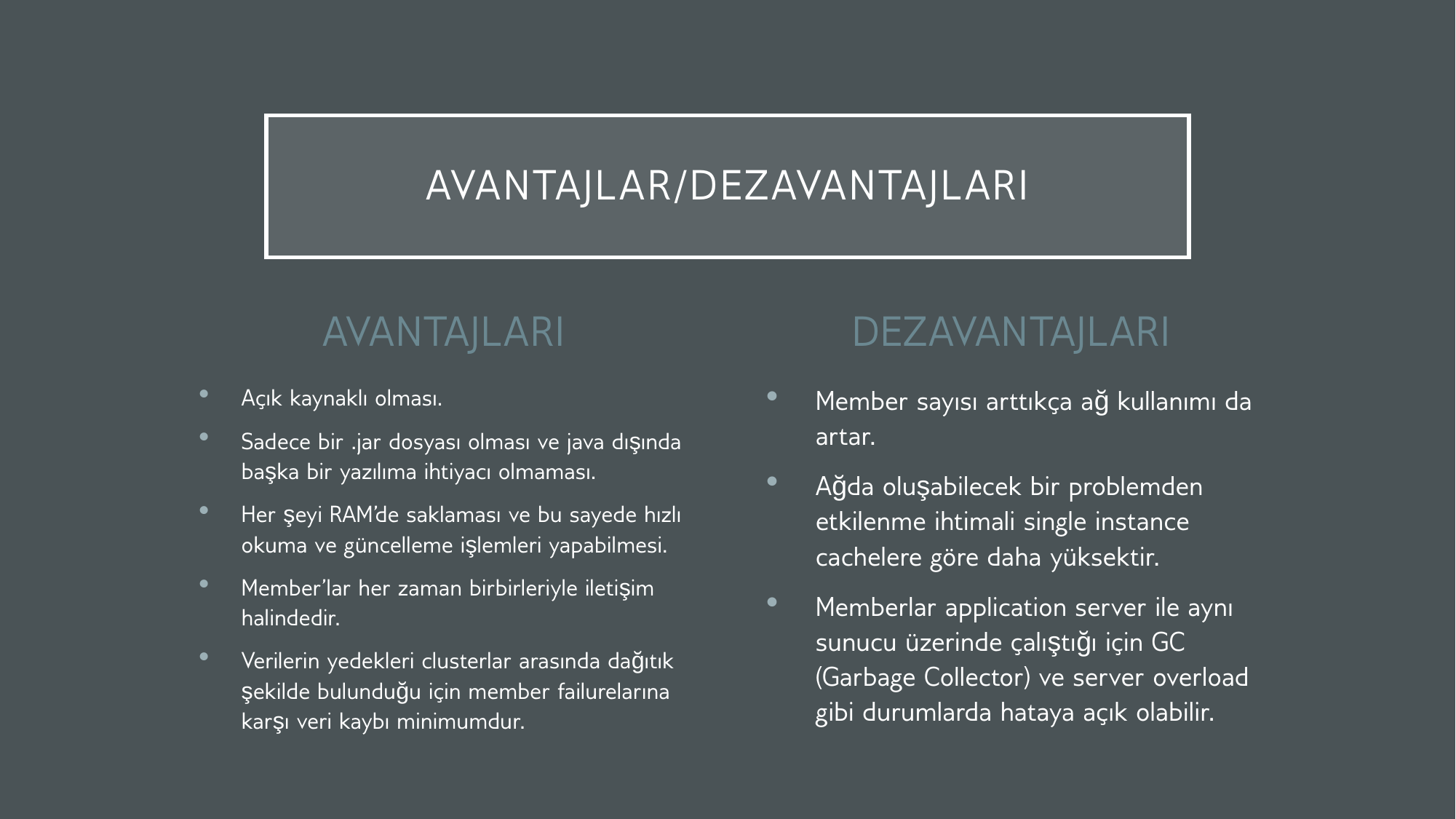

# Avantajlar/dezavantajları
avantajları
dezavantajları
Açık kaynaklı olması.
Sadece bir .jar dosyası olması ve java dışında başka bir yazılıma ihtiyacı olmaması.
Her şeyi RAM’de saklaması ve bu sayede hızlı okuma ve güncelleme işlemleri yapabilmesi.
Member’lar her zaman birbirleriyle iletişim halindedir.
Verilerin yedekleri clusterlar arasında dağıtık şekilde bulunduğu için member failurelarına karşı veri kaybı minimumdur.
Member sayısı arttıkça ağ kullanımı da artar.
Ağda oluşabilecek bir problemden etkilenme ihtimali single instance cachelere göre daha yüksektir.
Memberlar application server ile aynı sunucu üzerinde çalıştığı için GC (Garbage Collector) ve server overload gibi durumlarda hataya açık olabilir.